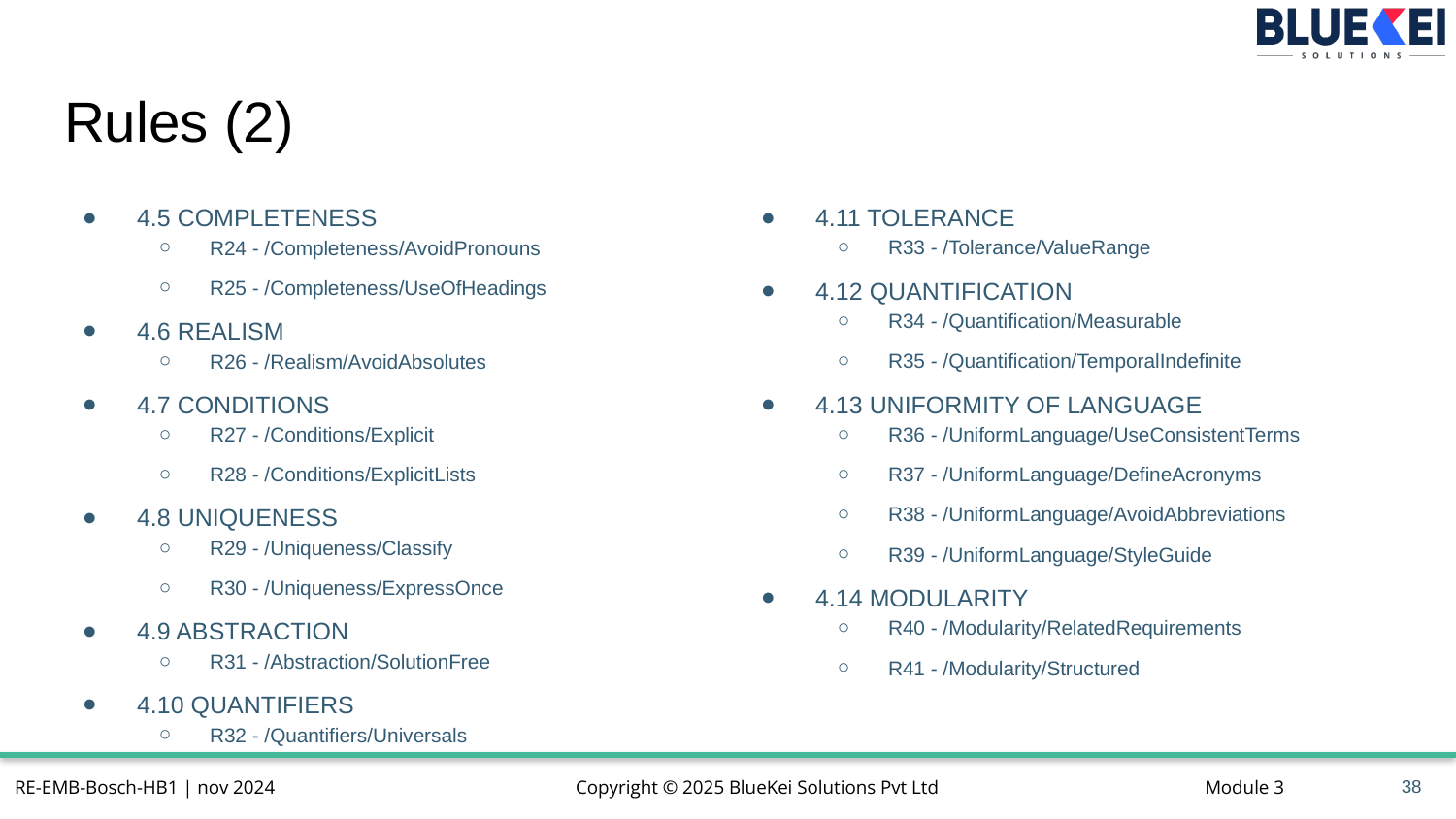

# Rules (2)
4.5 COMPLETENESS
R24 - /Completeness/AvoidPronouns
R25 - /Completeness/UseOfHeadings
4.6 REALISM
R26 - /Realism/AvoidAbsolutes
4.7 CONDITIONS
R27 - /Conditions/Explicit
R28 - /Conditions/ExplicitLists
4.8 UNIQUENESS
R29 - /Uniqueness/Classify
R30 - /Uniqueness/ExpressOnce
4.9 ABSTRACTION
R31 - /Abstraction/SolutionFree
4.10 QUANTIFIERS
R32 - /Quantifiers/Universals
4.11 TOLERANCE
R33 - /Tolerance/ValueRange
4.12 QUANTIFICATION
R34 - /Quantification/Measurable
R35 - /Quantification/TemporalIndefinite
4.13 UNIFORMITY OF LANGUAGE
R36 - /UniformLanguage/UseConsistentTerms
R37 - /UniformLanguage/DefineAcronyms
R38 - /UniformLanguage/AvoidAbbreviations
R39 - /UniformLanguage/StyleGuide
4.14 MODULARITY
R40 - /Modularity/RelatedRequirements
R41 - /Modularity/Structured

38